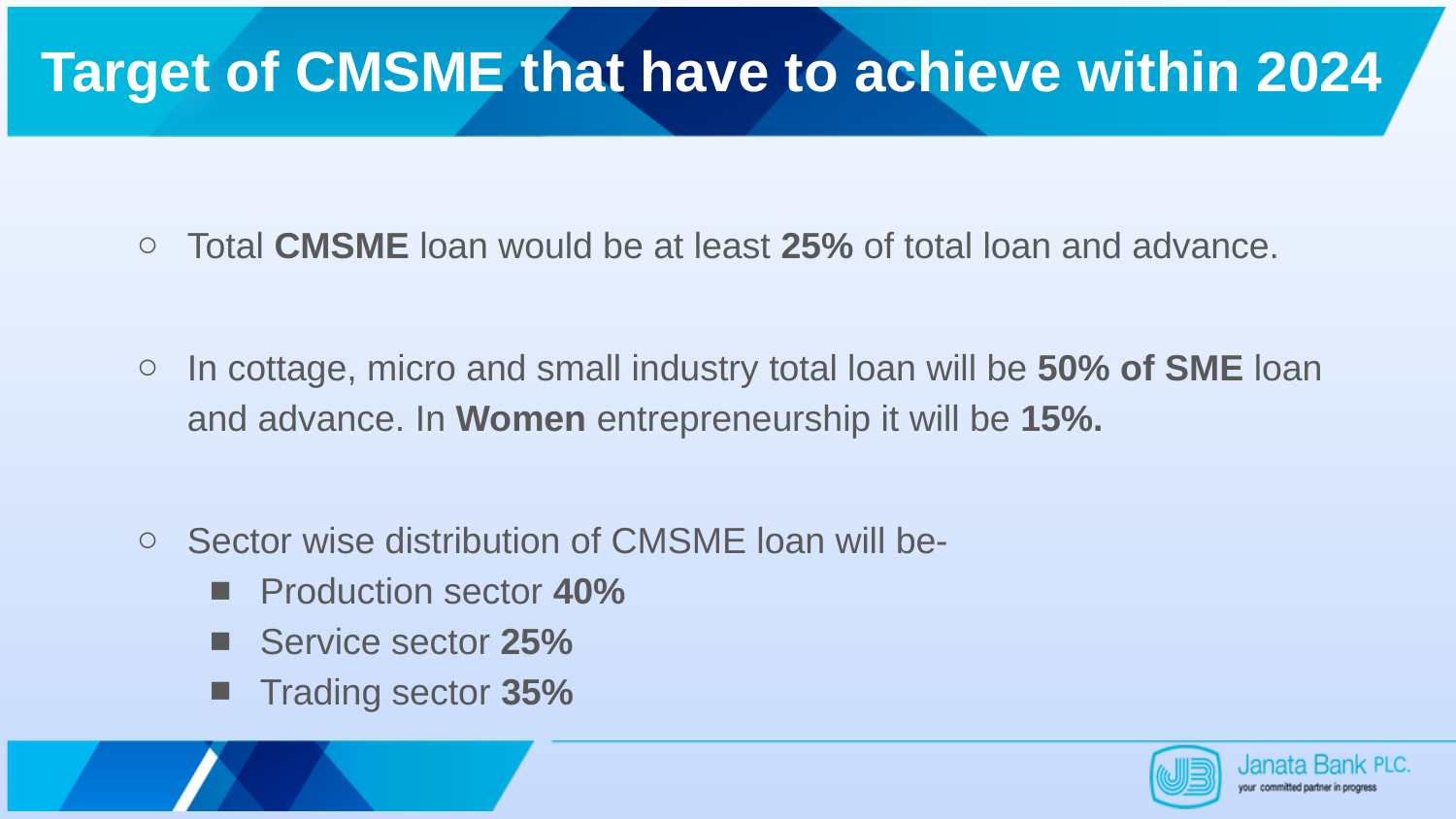

# Target of CMSME that have to achieve within 2024

Total CMSME loan would be at least 25% of total loan and advance.

In cottage, micro and small industry total loan will be 50% of SME loan and advance. In Women entrepreneurship it will be 15%.

Sector wise distribution of CMSME loan will be-
Production sector 40%
Service sector 25%
Trading sector 35%